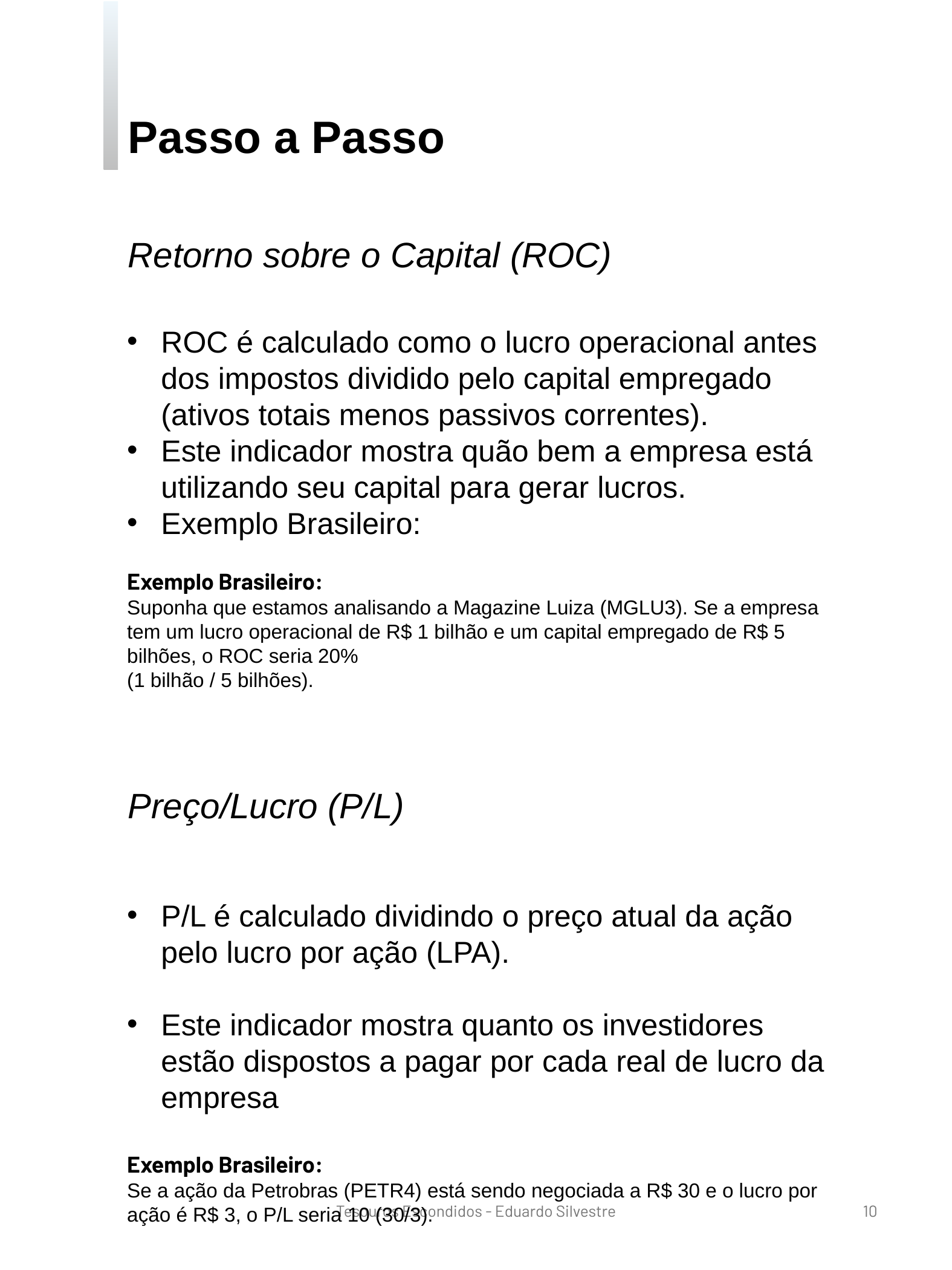

Passo a Passo
Retorno sobre o Capital (ROC)
ROC é calculado como o lucro operacional antes dos impostos dividido pelo capital empregado (ativos totais menos passivos correntes).
Este indicador mostra quão bem a empresa está utilizando seu capital para gerar lucros.
Exemplo Brasileiro:

Exemplo Brasileiro:
Suponha que estamos analisando a Magazine Luiza (MGLU3). Se a empresa tem um lucro operacional de R$ 1 bilhão e um capital empregado de R$ 5 bilhões, o ROC seria 20%
(1 bilhão / 5 bilhões).
Preço/Lucro (P/L)
P/L é calculado dividindo o preço atual da ação pelo lucro por ação (LPA).

Este indicador mostra quanto os investidores estão dispostos a pagar por cada real de lucro da empresa

Exemplo Brasileiro:
Se a ação da Petrobras (PETR4) está sendo negociada a R$ 30 e o lucro por ação é R$ 3, o P/L seria 10 (30/3).

Tesouros Escondidos - Eduardo Silvestre
10